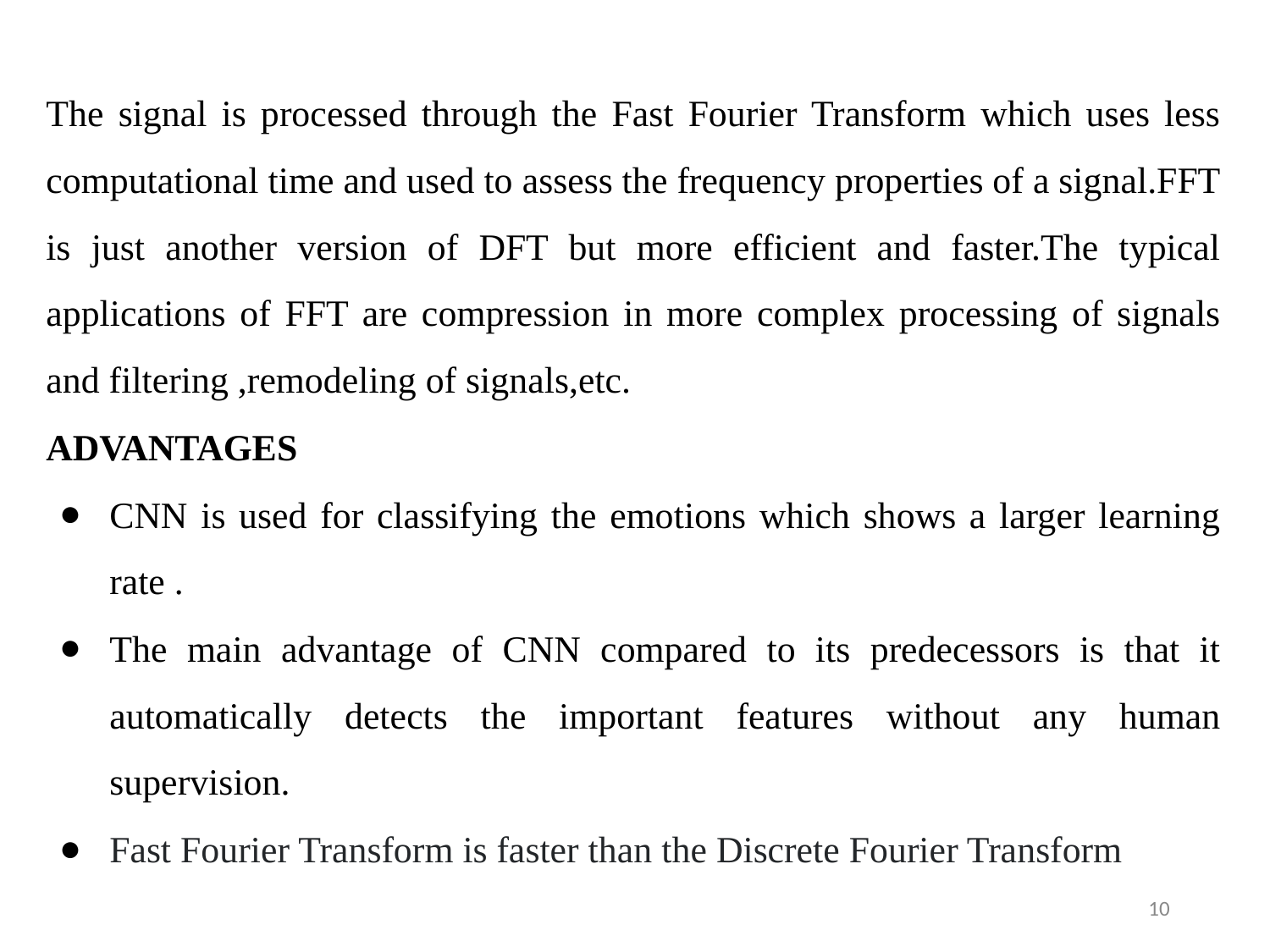

The signal is processed through the Fast Fourier Transform which uses less computational time and used to assess the frequency properties of a signal.FFT is just another version of DFT but more efficient and faster.The typical applications of FFT are compression in more complex processing of signals and filtering ,remodeling of signals,etc.
ADVANTAGES
CNN is used for classifying the emotions which shows a larger learning rate .
The main advantage of CNN compared to its predecessors is that it automatically detects the important features without any human supervision.
Fast Fourier Transform is faster than the Discrete Fourier Transform
10